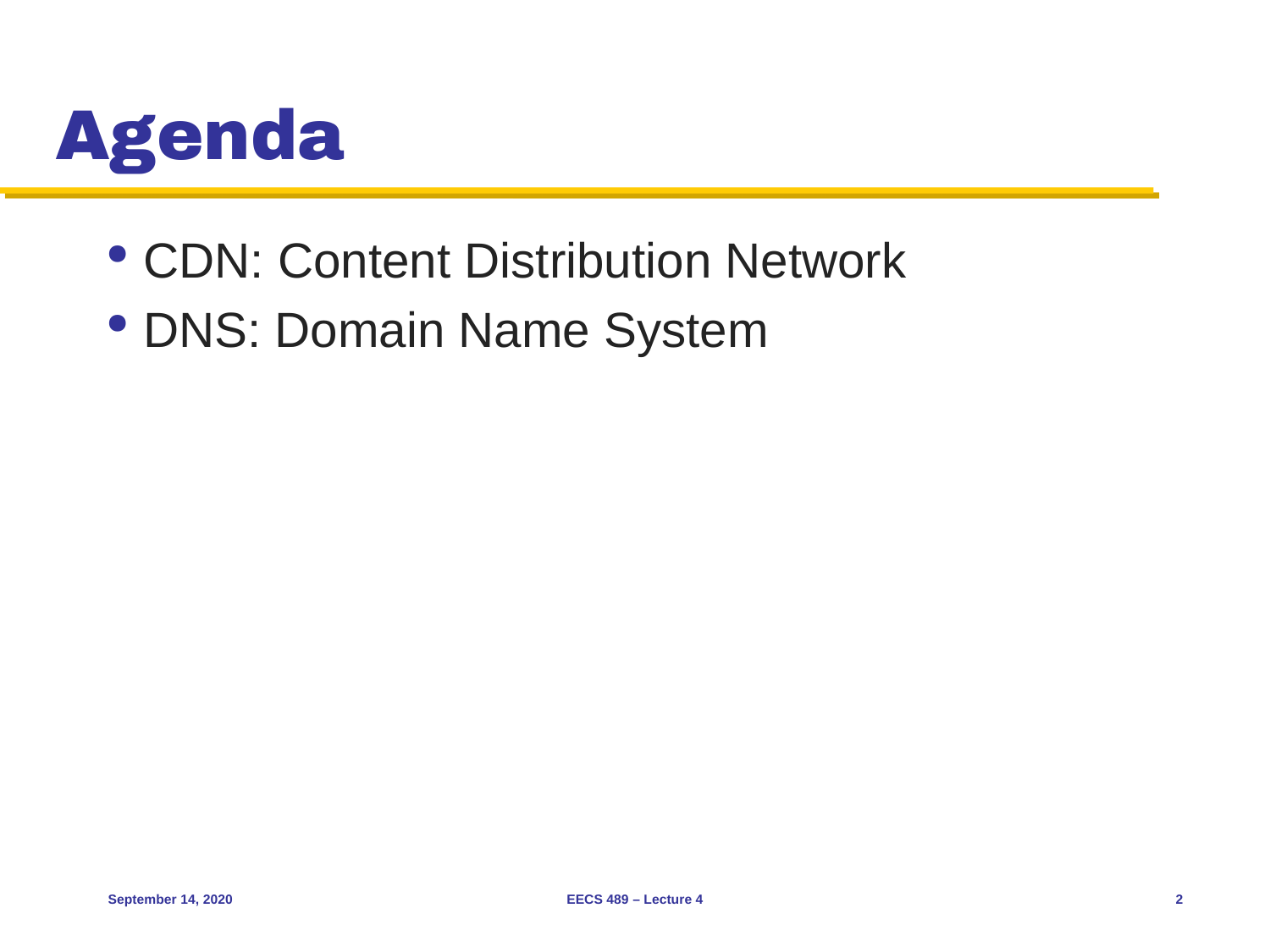

# Agenda
CDN: Content Distribution Network
DNS: Domain Name System
September 14, 2020
EECS 489 – Lecture 4
2